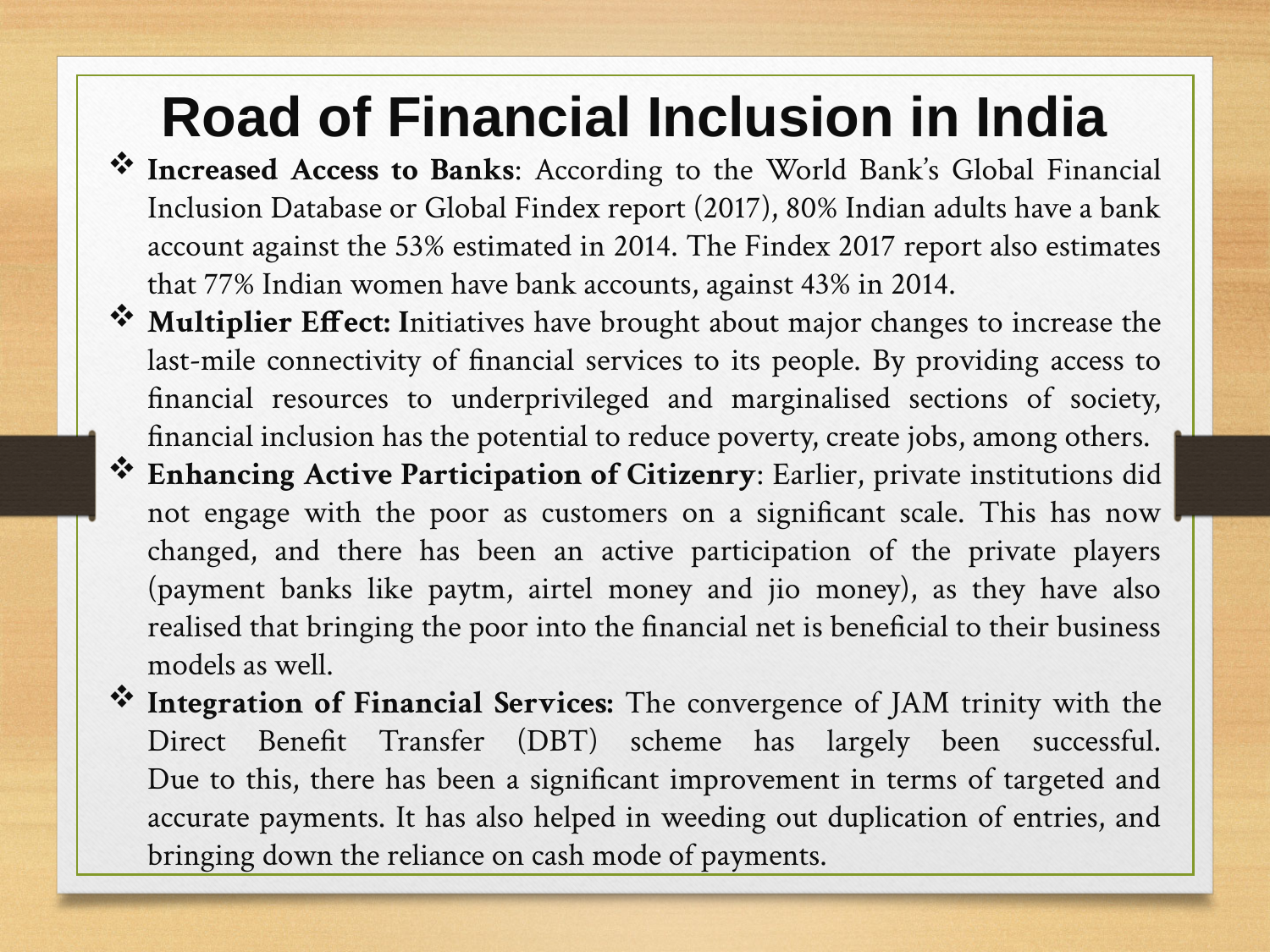

Road of Financial Inclusion in India
Increased Access to Banks: According to the World Bank’s Global Financial Inclusion Database or Global Findex report (2017), 80% Indian adults have a bank account against the 53% estimated in 2014. The Findex 2017 report also estimates that 77% Indian women have bank accounts, against 43% in 2014.
Multiplier Effect: Initiatives have brought about major changes to increase the last-mile connectivity of financial services to its people. By providing access to financial resources to underprivileged and marginalised sections of society, financial inclusion has the potential to reduce poverty, create jobs, among others.
Enhancing Active Participation of Citizenry: Earlier, private institutions did not engage with the poor as customers on a significant scale. This has now changed, and there has been an active participation of the private players (payment banks like paytm, airtel money and jio money), as they have also realised that bringing the poor into the financial net is beneficial to their business models as well.
Integration of Financial Services: The convergence of JAM trinity with the Direct Benefit Transfer (DBT) scheme has largely been successful.
Due to this, there has been a significant improvement in terms of targeted and accurate payments. It has also helped in weeding out duplication of entries, and bringing down the reliance on cash mode of payments.